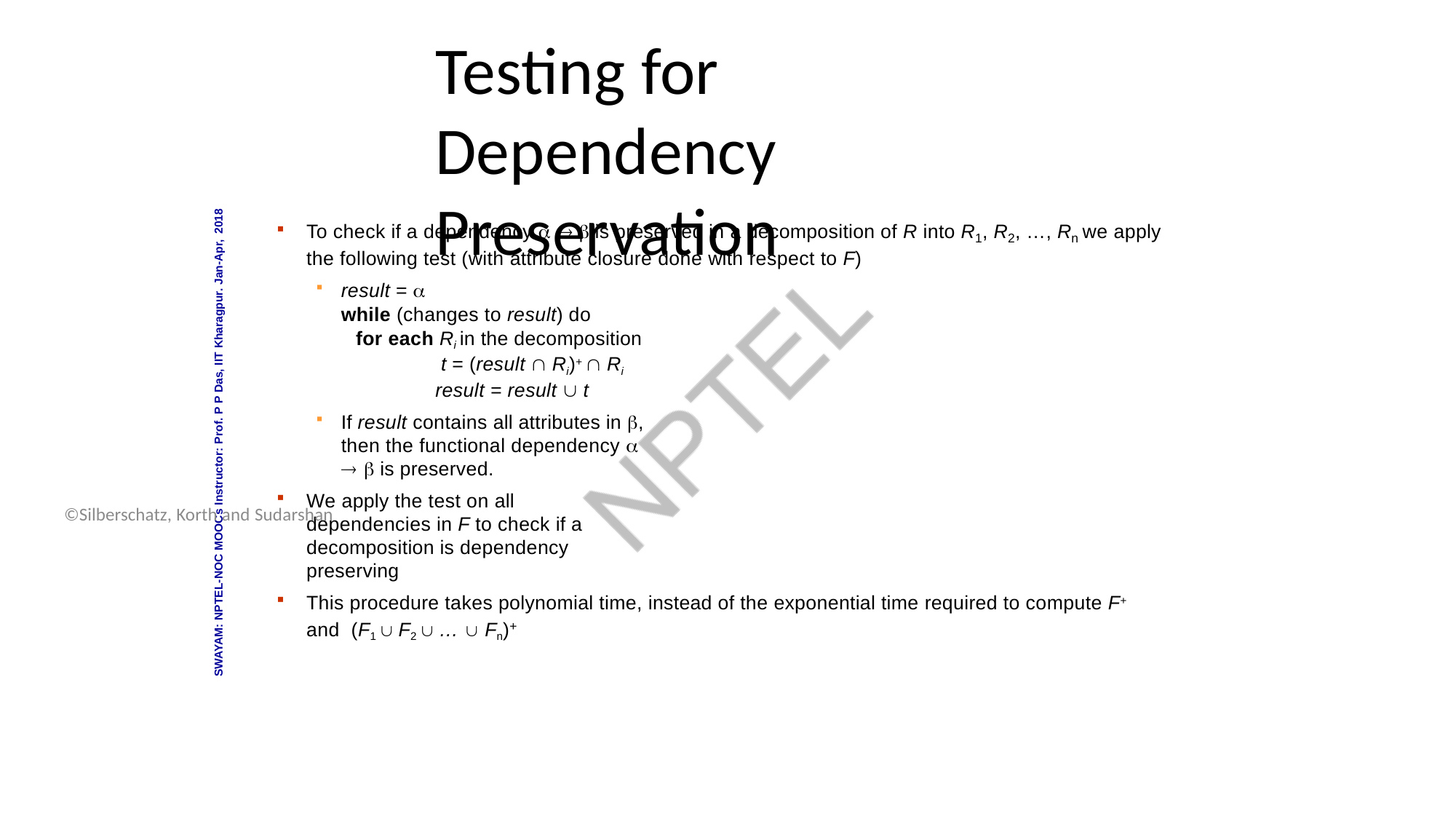

Database System Concepts - 6th Edition
16.30
©Silberschatz, Korth and Sudarshan
# Testing for Dependency Preservation
SWAYAM: NPTEL-NOC MOOCs Instructor: Prof. P P Das, IIT Kharagpur. Jan-Apr, 2018
To check if a dependency α → β is preserved in a decomposition of R into R1, R2, …, Rn we apply  the following test (with attribute closure done with respect to F)
result = α
while (changes to result) do
for each Ri in the decomposition  t = (result ∩ Ri)+ ∩ Ri  result = result ∪ t
If result contains all attributes in β, then the functional dependency α → β is preserved.
We apply the test on all dependencies in F to check if a decomposition is dependency preserving
This procedure takes polynomial time, instead of the exponential time required to compute F+ and  (F1 ∪ F2 ∪ … ∪ Fn)+